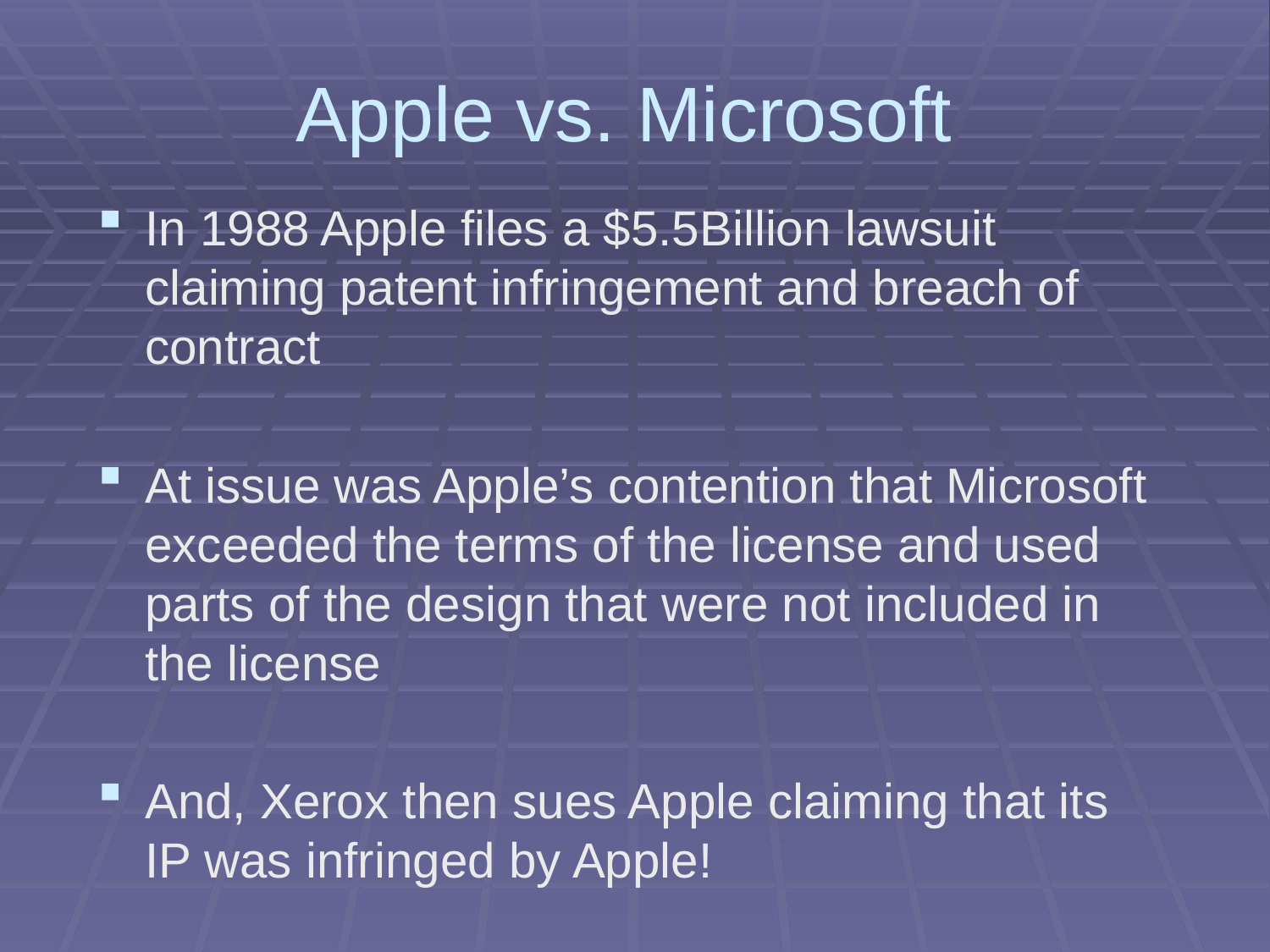

# Apple vs. Microsoft
In 1988 Apple files a $5.5Billion lawsuit claiming patent infringement and breach of contract

At issue was Apple’s contention that Microsoft exceeded the terms of the license and used parts of the design that were not included in the license

And, Xerox then sues Apple claiming that its IP was infringed by Apple!